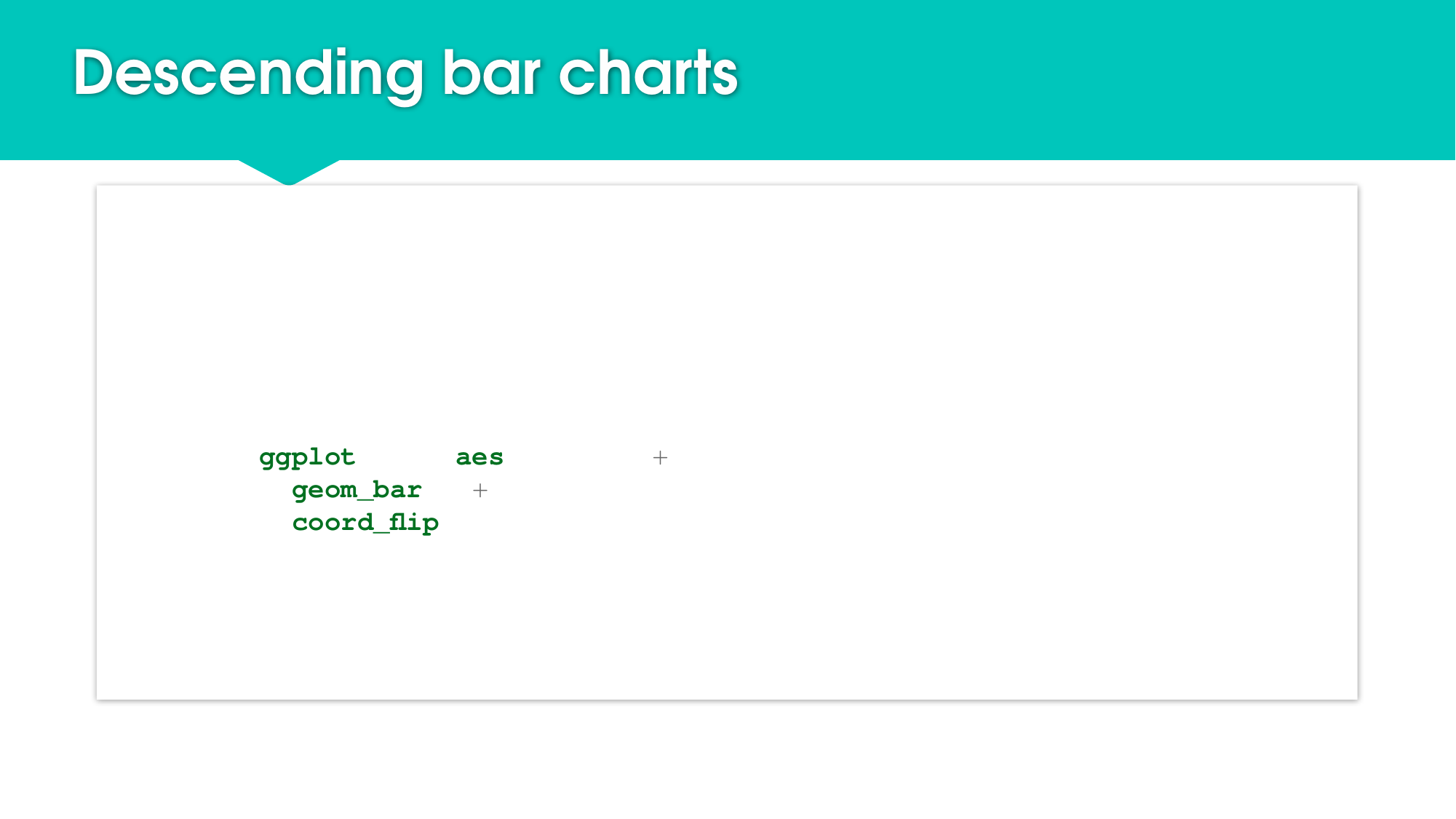

# Descending bar charts
The number one things I get asked is how to make a barchart go in descending order.
ggplot(mpg, aes(class)) +
  geom_bar() +
  coord_flip()